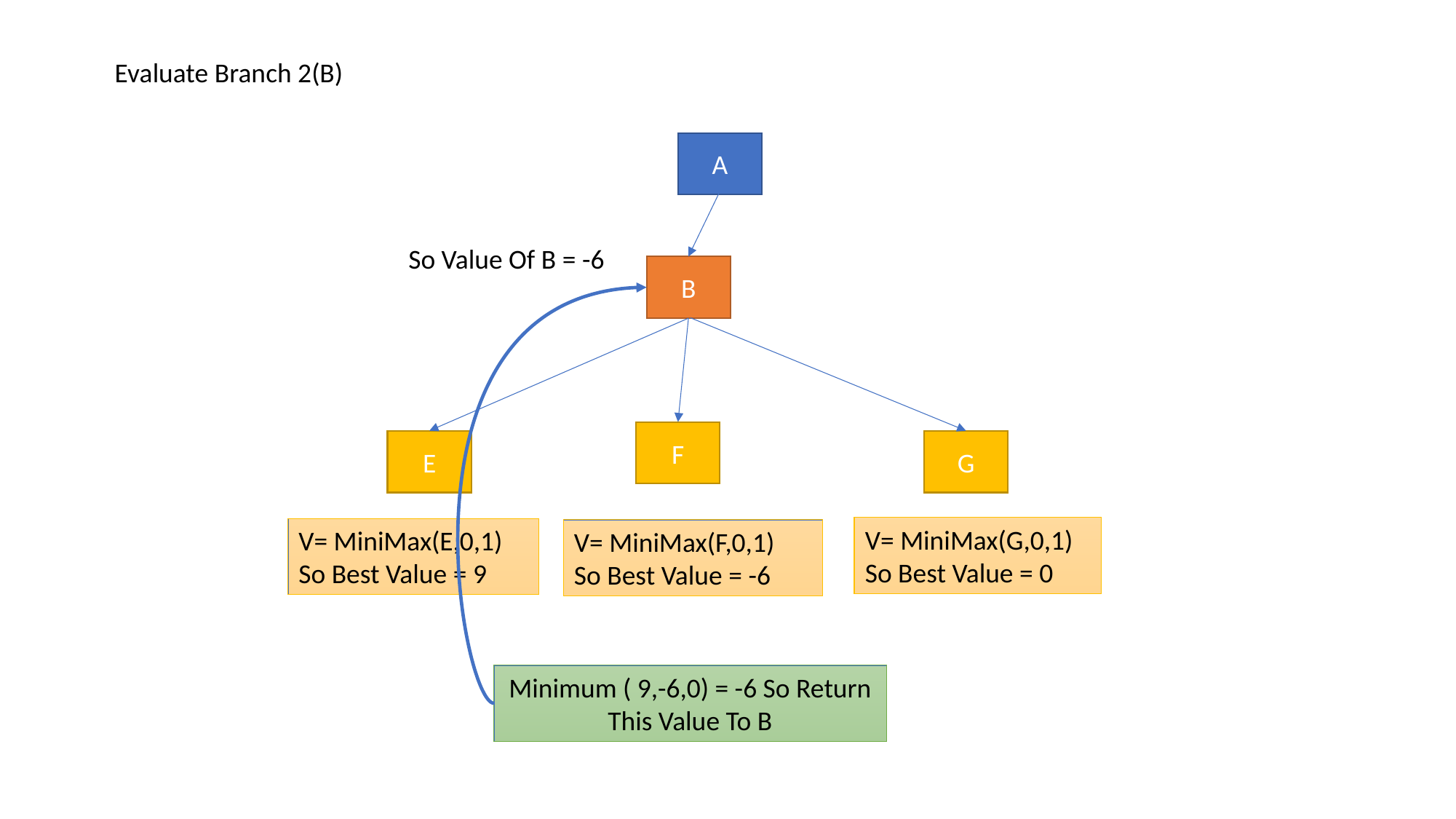

Evaluate Branch 2(B)
A
So Value Of B = -6
B
F
E
G

V= MiniMax(G,0,1)
So Best Value = 0
V= MiniMax(E,0,1)
So Best Value = 9
V= MiniMax(F,0,1)
So Best Value = -6
Minimum ( 9,-6,0) = -6 So Return This Value To B